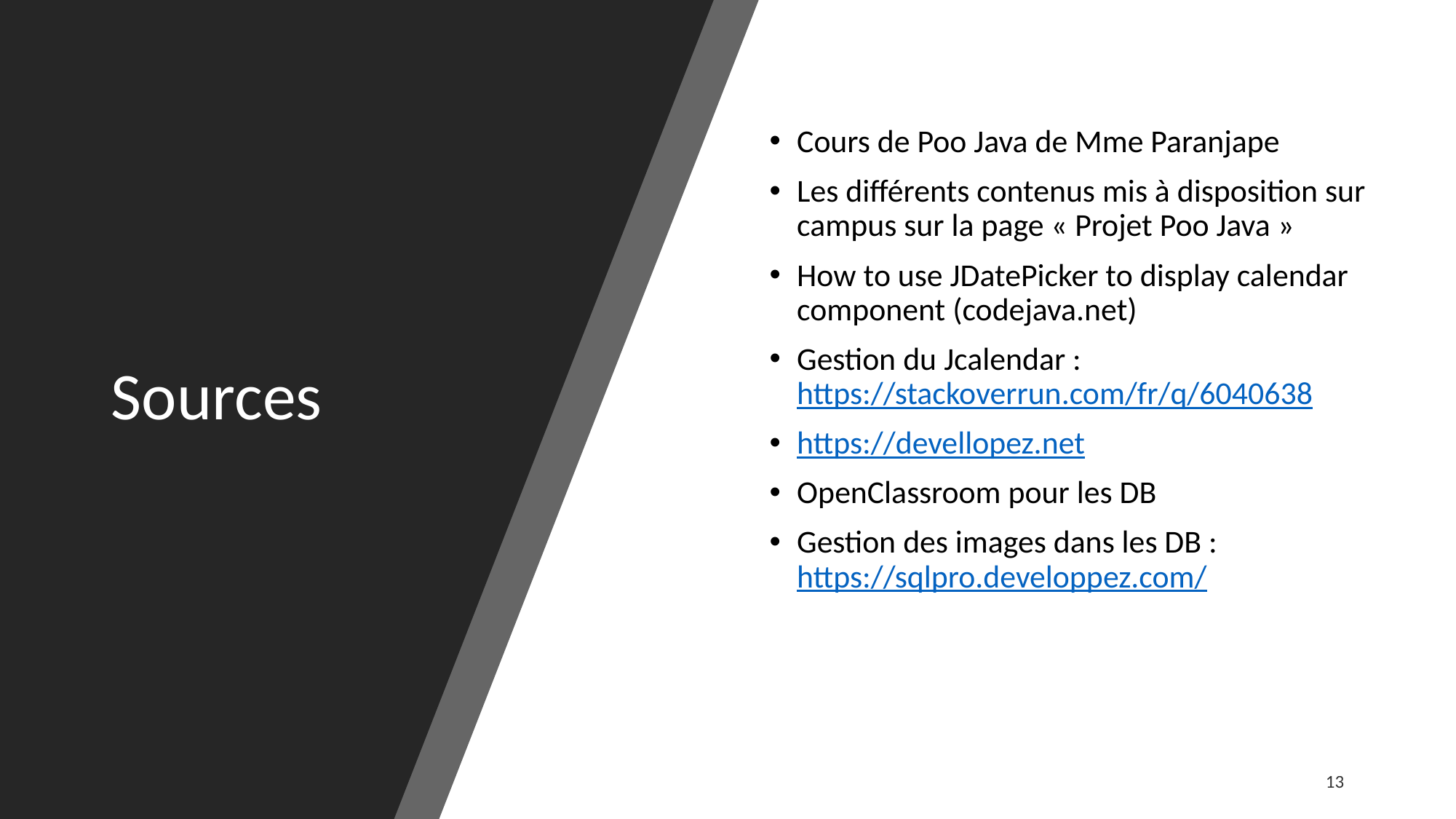

# Sources
Cours de Poo Java de Mme Paranjape
Les différents contenus mis à disposition sur campus sur la page « Projet Poo Java »
How to use JDatePicker to display calendar component (codejava.net)
Gestion du Jcalendar : https://stackoverrun.com/fr/q/6040638
https://devellopez.net
OpenClassroom pour les DB
Gestion des images dans les DB : https://sqlpro.developpez.com/

13